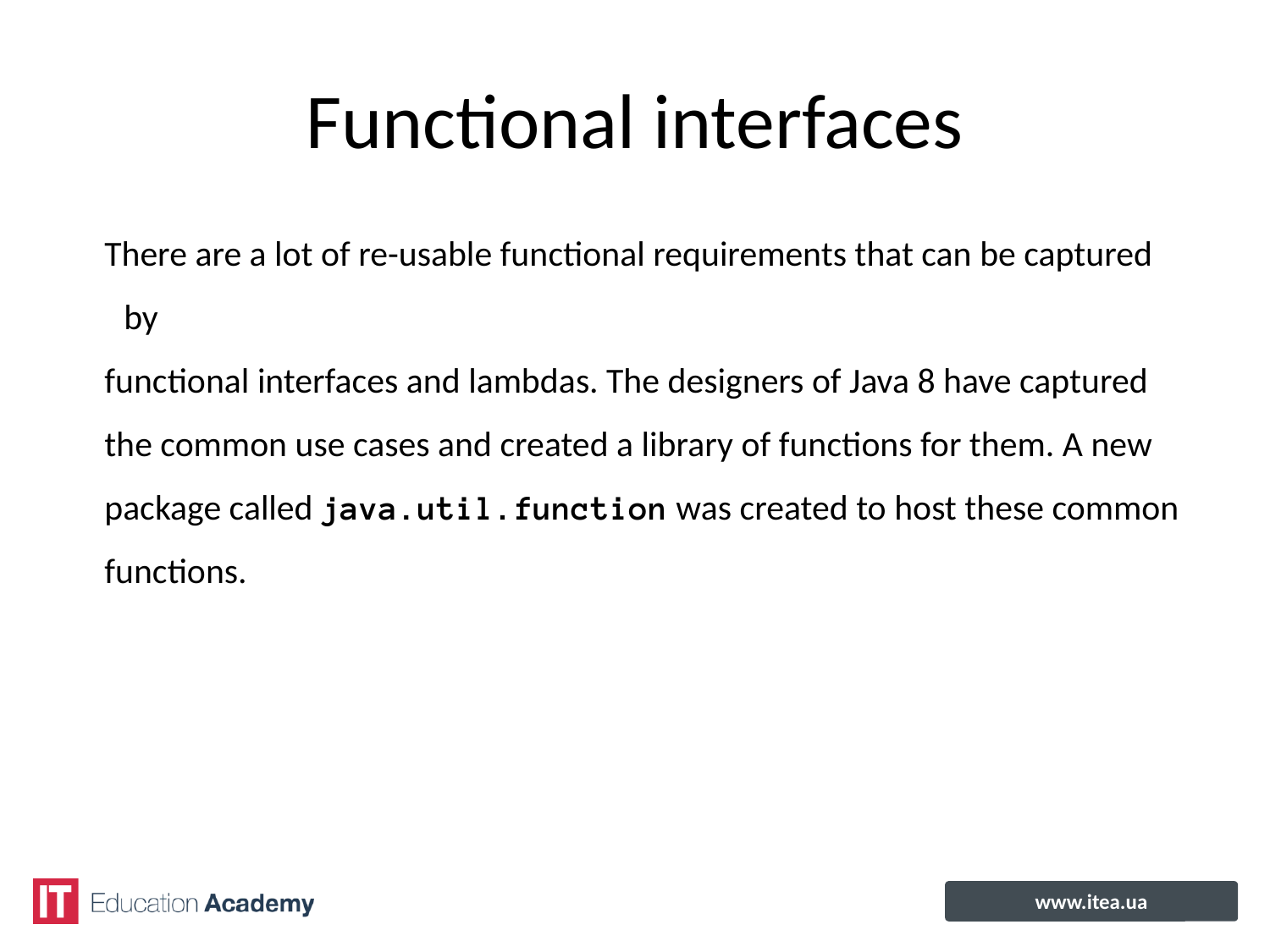

# Functional interfaces
There are a lot of re-usable functional requirements that can be captured by
functional interfaces and lambdas. The designers of Java 8 have captured
the common use cases and created a library of functions for them. A new
package called java.util.function was created to host these common
functions.